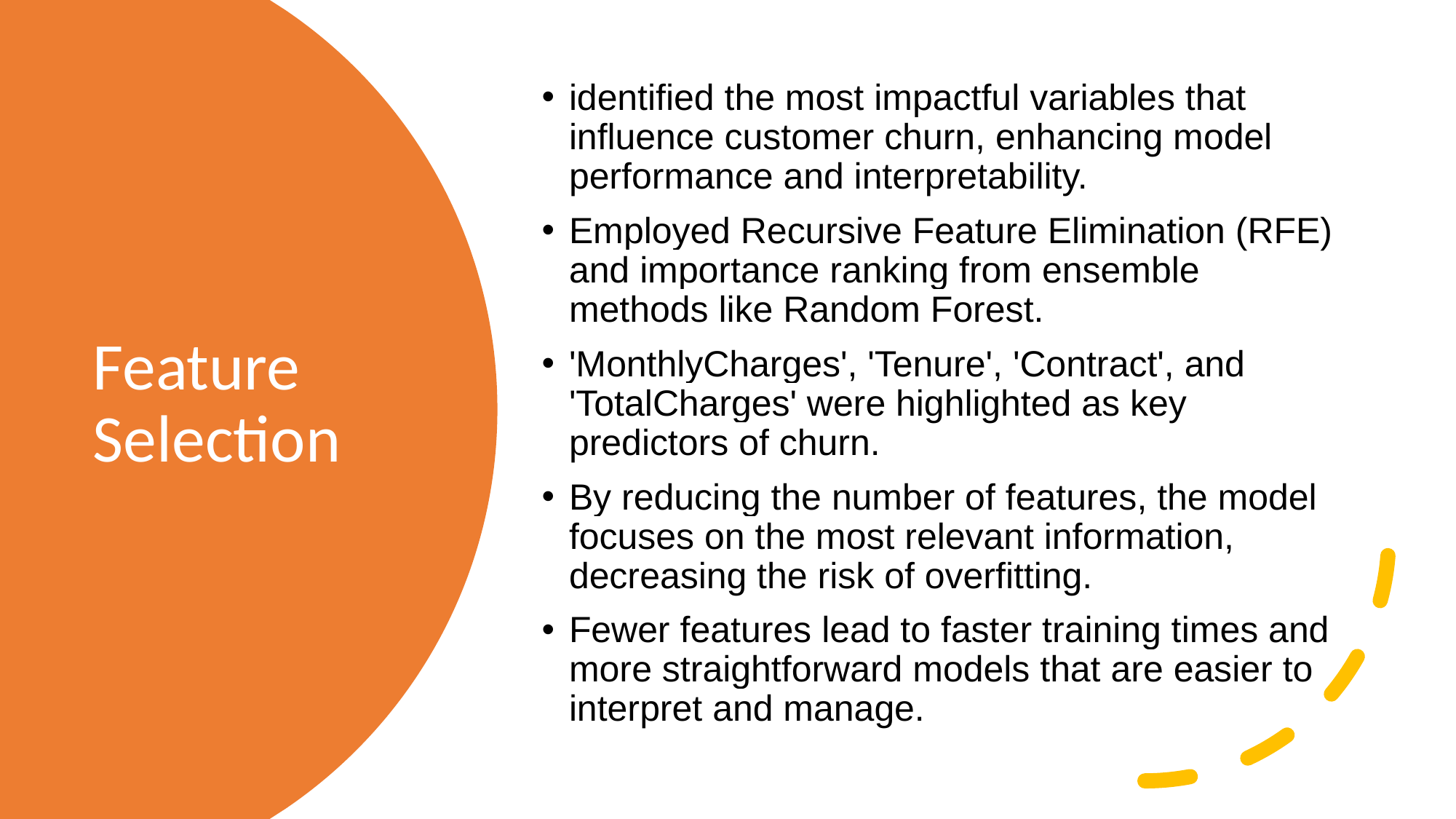

identified the most impactful variables that influence customer churn, enhancing model performance and interpretability.
Employed Recursive Feature Elimination (RFE) and importance ranking from ensemble methods like Random Forest.
'MonthlyCharges', 'Tenure', 'Contract', and 'TotalCharges' were highlighted as key predictors of churn.
By reducing the number of features, the model focuses on the most relevant information, decreasing the risk of overfitting.
Fewer features lead to faster training times and more straightforward models that are easier to interpret and manage.
# Feature Selection